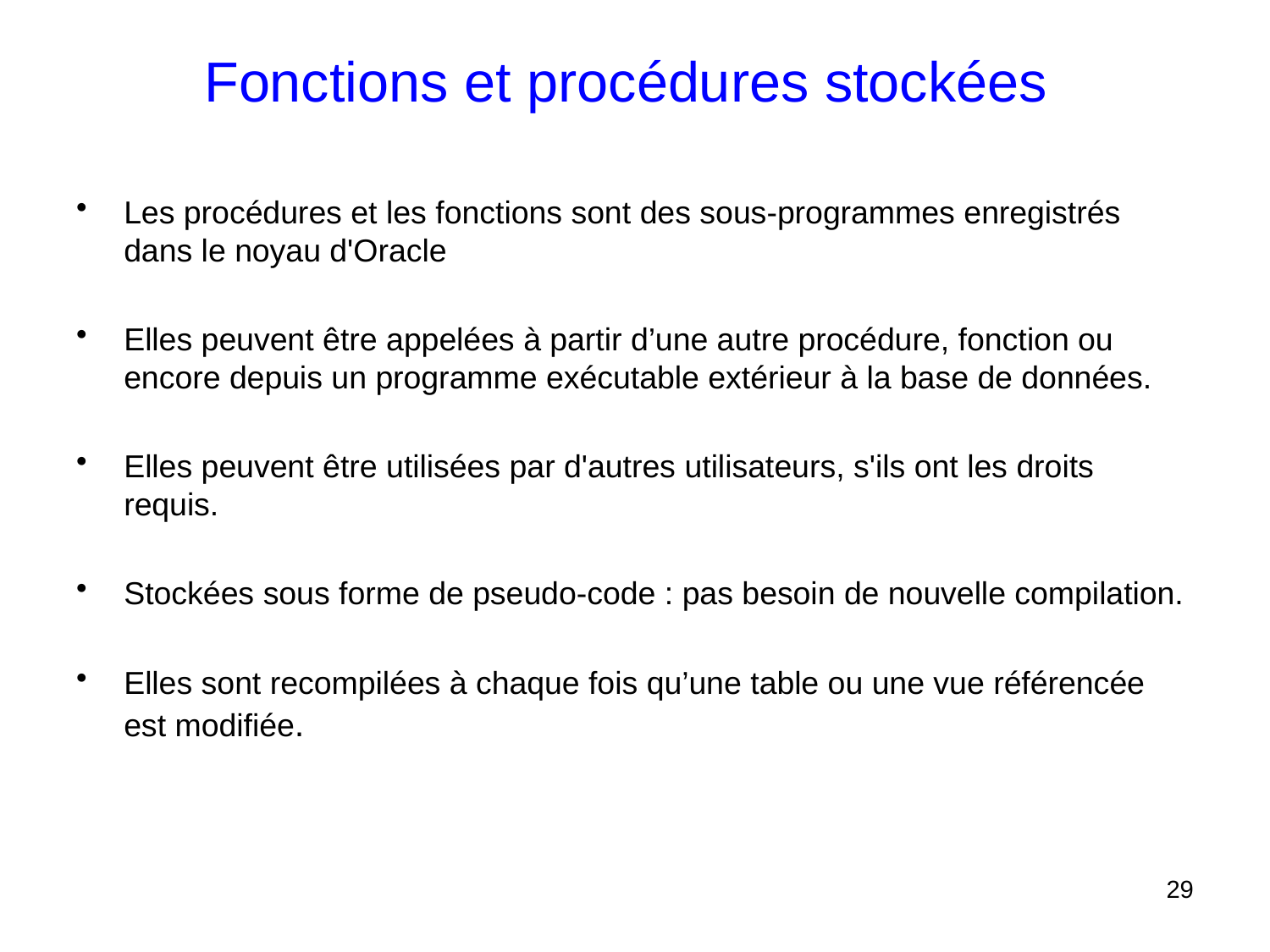

# Fonctions et procédures stockées
Les procédures et les fonctions sont des sous-programmes enregistrés dans le noyau d'Oracle

Elles peuvent être appelées à partir d’une autre procédure, fonction ou encore depuis un programme exécutable extérieur à la base de données.

Elles peuvent être utilisées par d'autres utilisateurs, s'ils ont les droits requis.

Stockées sous forme de pseudo-code : pas besoin de nouvelle compilation.

Elles sont recompilées à chaque fois qu’une table ou une vue référencée est modifiée.
29